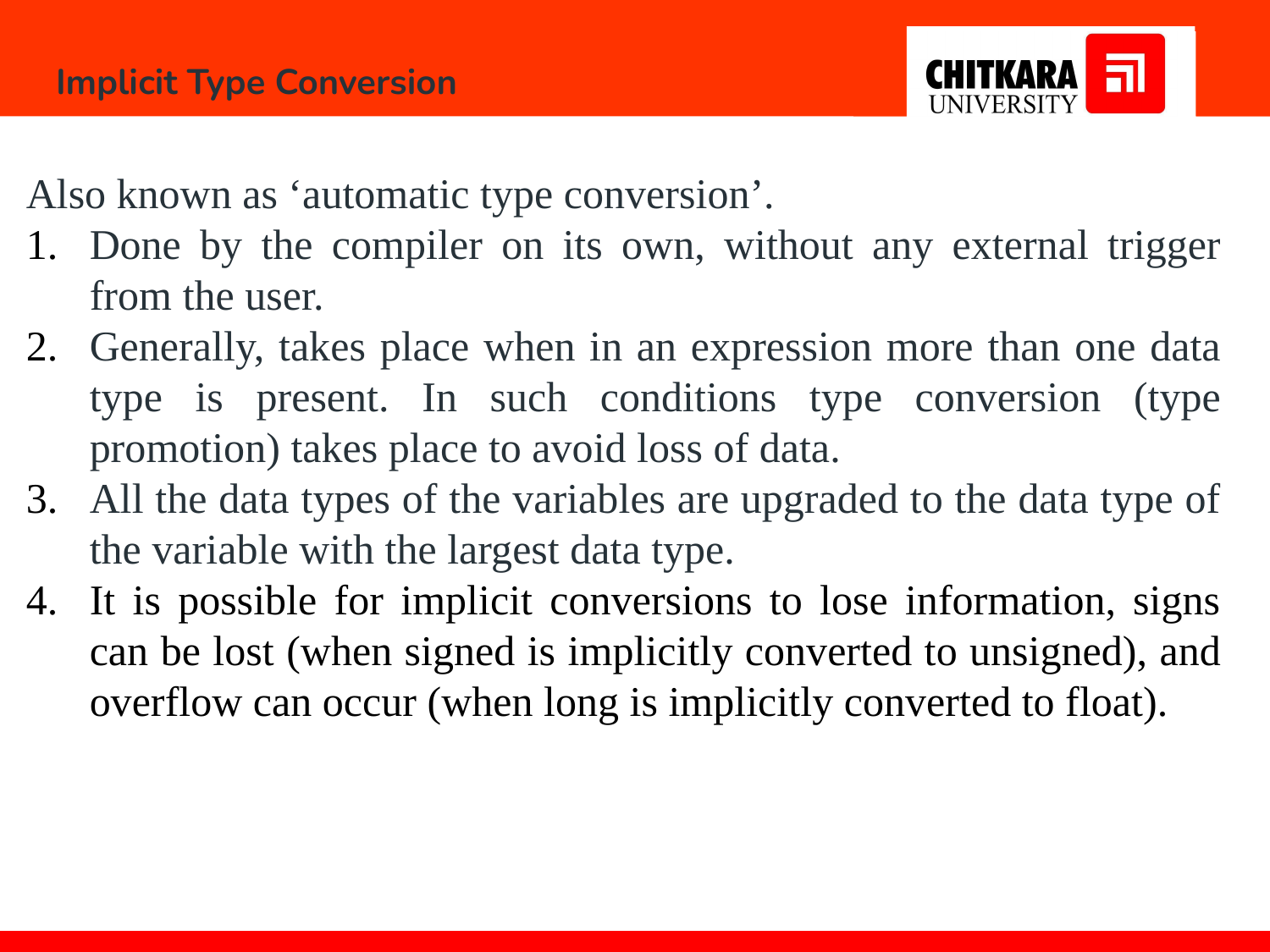

# Implicit Type Conversion
Also known as ‘automatic type conversion’.
Done by the compiler on its own, without any external trigger from the user.
Generally, takes place when in an expression more than one data type is present. In such conditions type conversion (type promotion) takes place to avoid loss of data.
All the data types of the variables are upgraded to the data type of the variable with the largest data type.
It is possible for implicit conversions to lose information, signs can be lost (when signed is implicitly converted to unsigned), and overflow can occur (when long is implicitly converted to float).